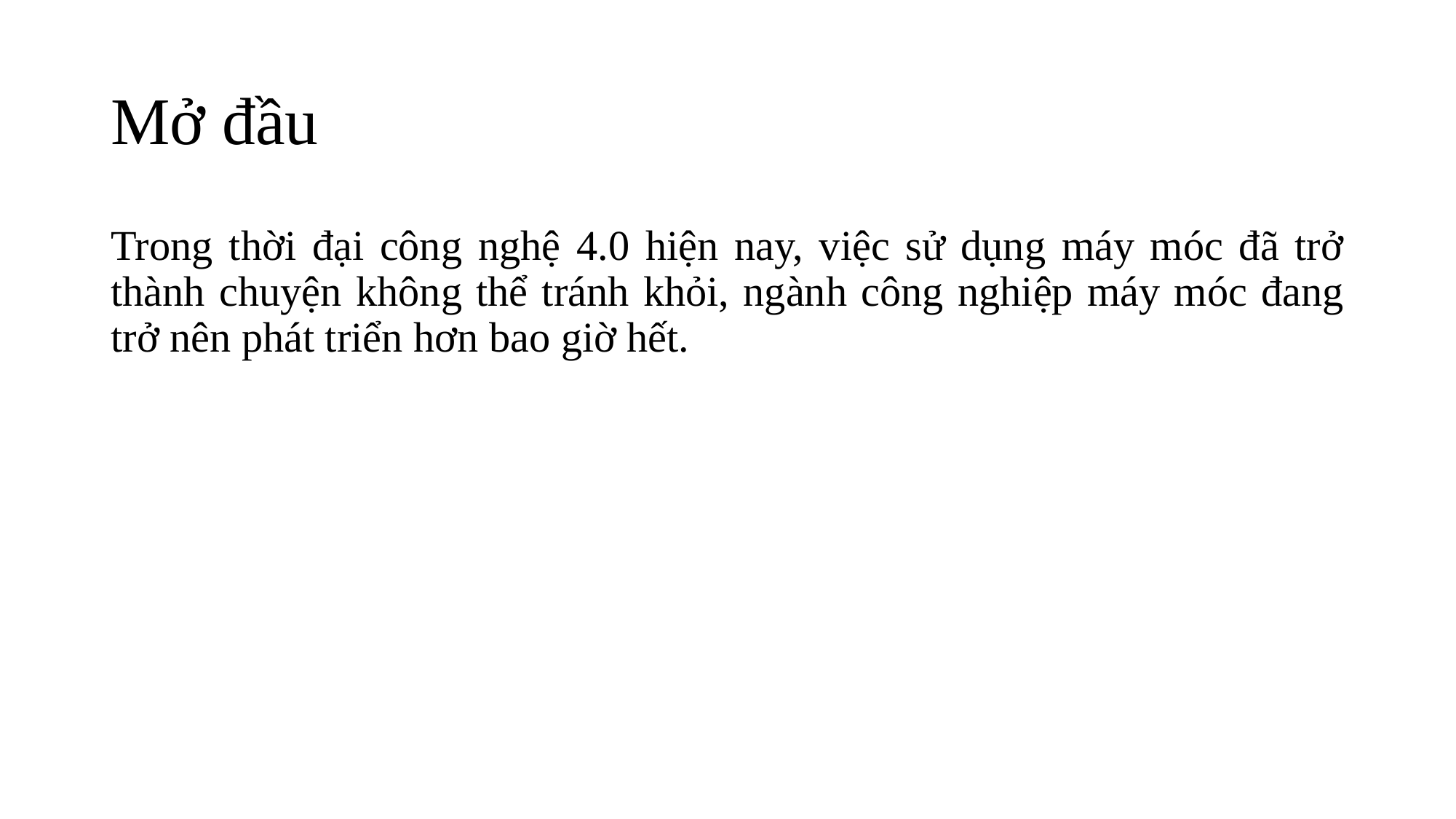

# Mở đầu
Trong thời đại công nghệ 4.0 hiện nay, việc sử dụng máy móc đã trở thành chuyện không thể tránh khỏi, ngành công nghiệp máy móc đang trở nên phát triển hơn bao giờ hết.